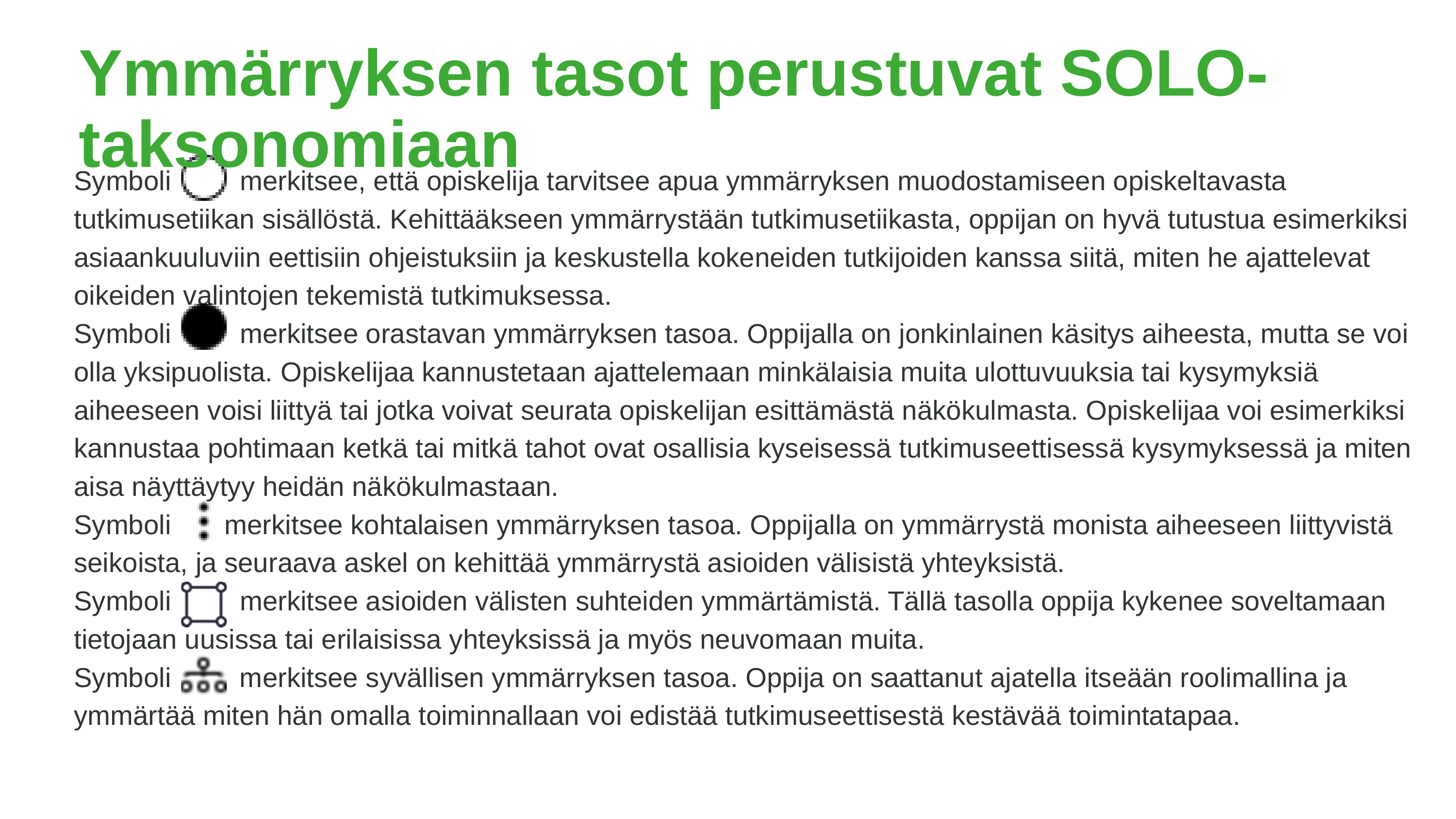

Ymmärryksen tasot perustuvat SOLO-taksonomiaan

Symboli         merkitsee, että opiskelija tarvitsee apua ymmärryksen muodostamiseen opiskeltavasta tutkimusetiikan sisällöstä. Kehittääkseen ymmärrystään tutkimusetiikasta, oppijan on hyvä tutustua esimerkiksi asiaankuuluviin eettisiin ohjeistuksiin ja keskustella kokeneiden tutkijoiden kanssa siitä, miten he ajattelevat oikeiden valintojen tekemistä tutkimuksessa.
Symboli         merkitsee orastavan ymmärryksen tasoa. Oppijalla on jonkinlainen käsitys aiheesta, mutta se voi olla yksipuolista. Opiskelijaa kannustetaan ajattelemaan minkälaisia muita ulottuvuuksia tai kysymyksiä aiheeseen voisi liittyä tai jotka voivat seurata opiskelijan esittämästä näkökulmasta. Opiskelijaa voi esimerkiksi kannustaa pohtimaan ketkä tai mitkä tahot ovat osallisia kyseisessä tutkimuseettisessä kysymyksessä ja miten aisa näyttäytyy heidän näkökulmastaan.
Symboli       merkitsee kohtalaisen ymmärryksen tasoa. Oppijalla on ymmärrystä monista aiheeseen liittyvistä seikoista, ja seuraava askel on kehittää ymmärrystä asioiden välisistä yhteyksistä.
Symboli         merkitsee asioiden välisten suhteiden ymmärtämistä. Tällä tasolla oppija kykenee soveltamaan tietojaan uusissa tai erilaisissa yhteyksissä ja myös neuvomaan muita.
Symboli         merkitsee syvällisen ymmärryksen tasoa. Oppija on saattanut ajatella itseään roolimallina ja ymmärtää miten hän omalla toiminnallaan voi edistää tutkimuseettisestä kestävää toimintatapaa.